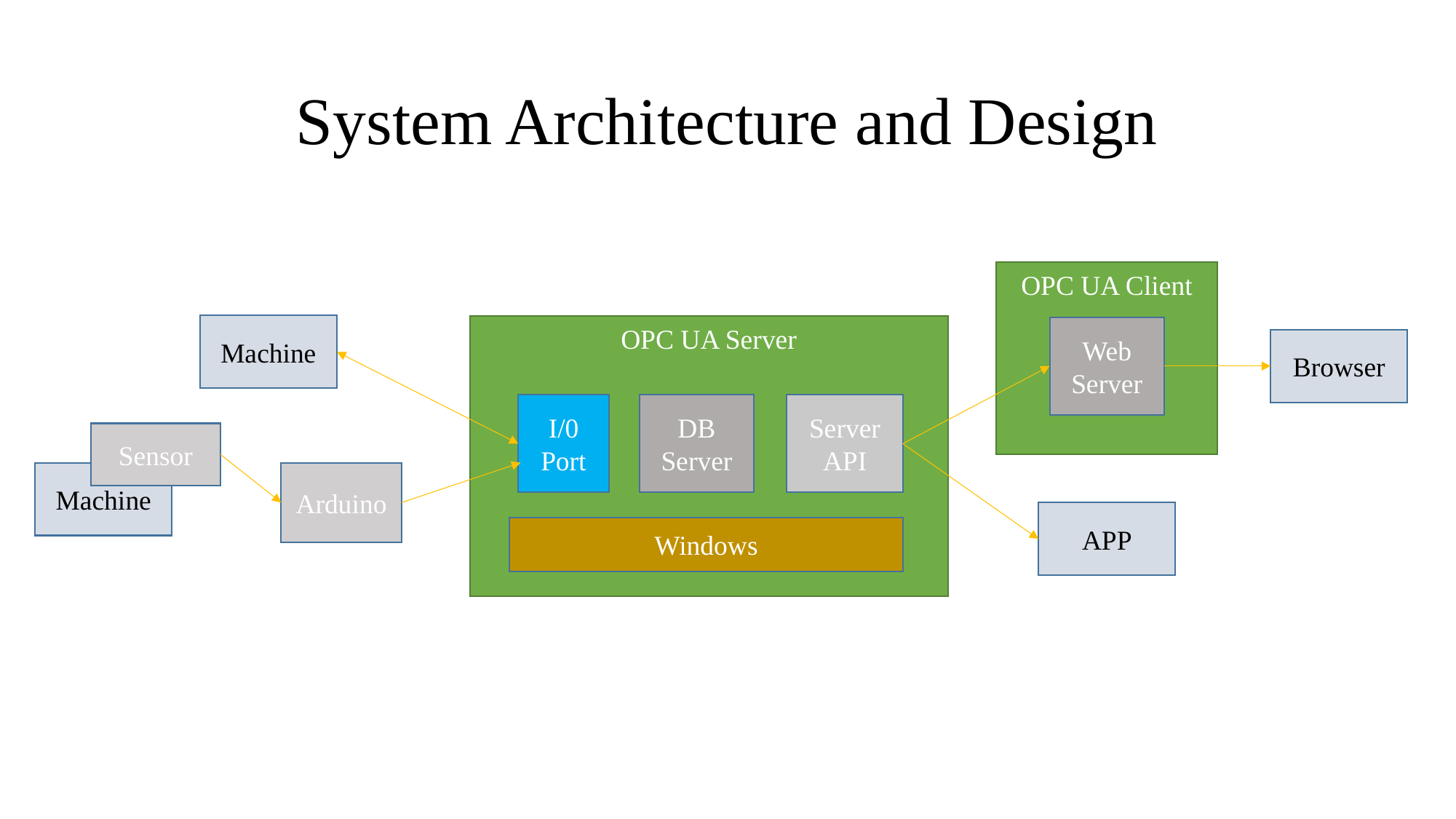

# System Architecture and Design
OPC UA Client
Machine
OPC UA Server
Web Server
Browser
I/0
Port
DB Server
Server
API
Sensor
Machine
Arduino
APP
Windows